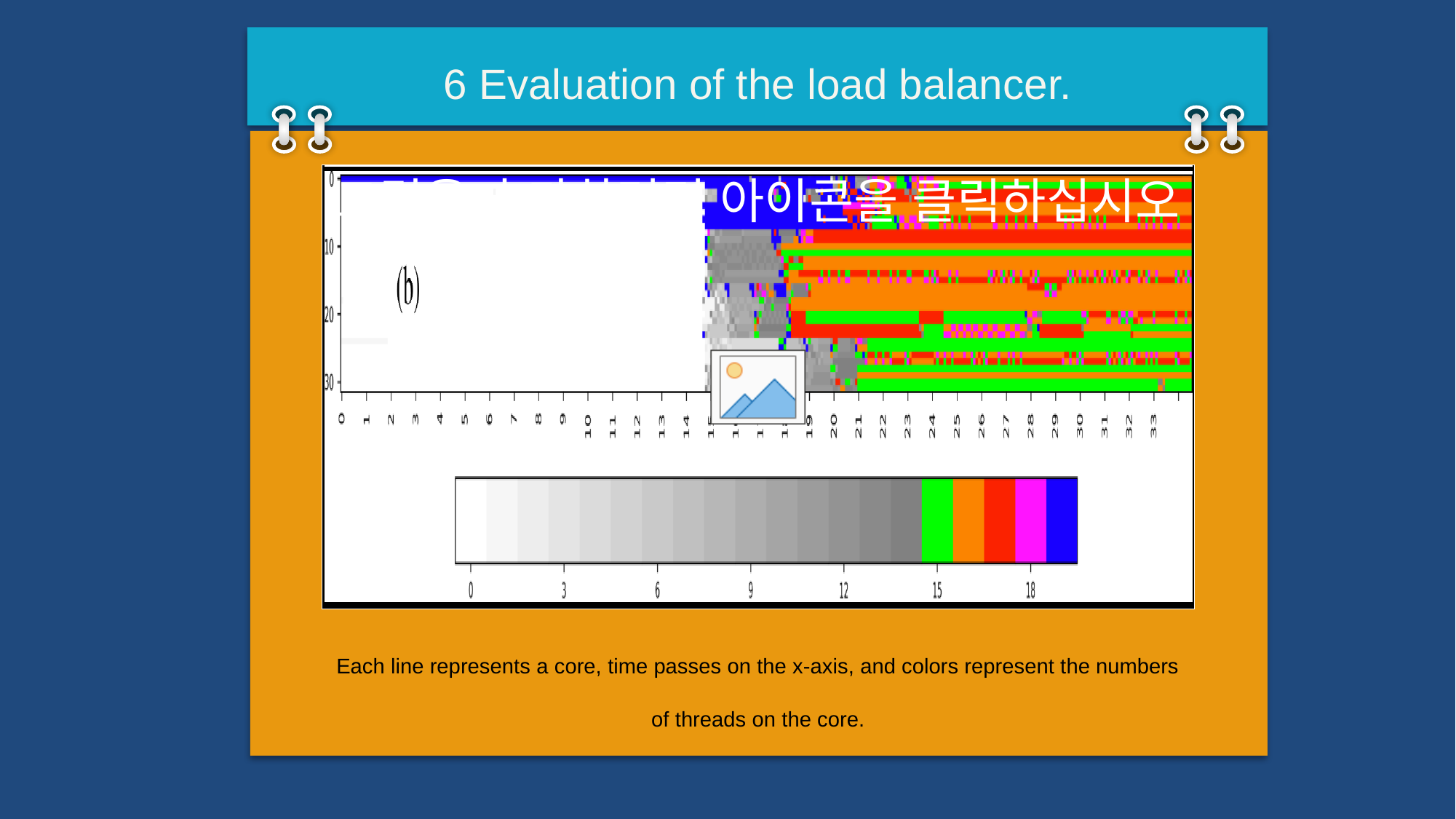

# 6 Evaluation of the load balancer.

Each line represents a core, time passes on the x-axis, and colors represent the numbers of threads on the core.